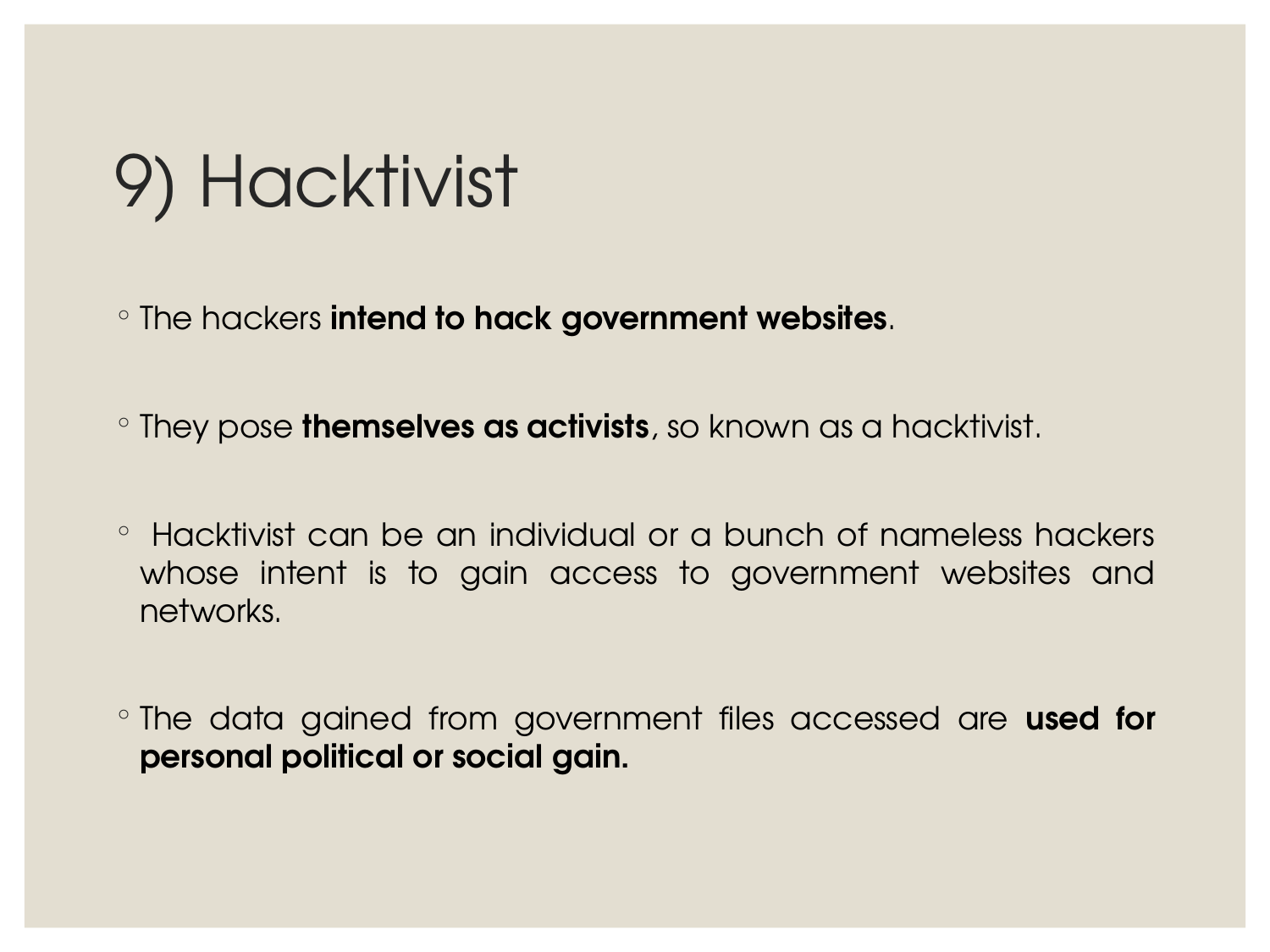

# 9) Hacktivist
The hackers intend to hack government websites.

They pose themselves as activists, so known as a hacktivist.

 Hacktivist can be an individual or a bunch of nameless hackers whose intent is to gain access to government websites and networks.

The data gained from government files accessed are used for personal political or social gain.